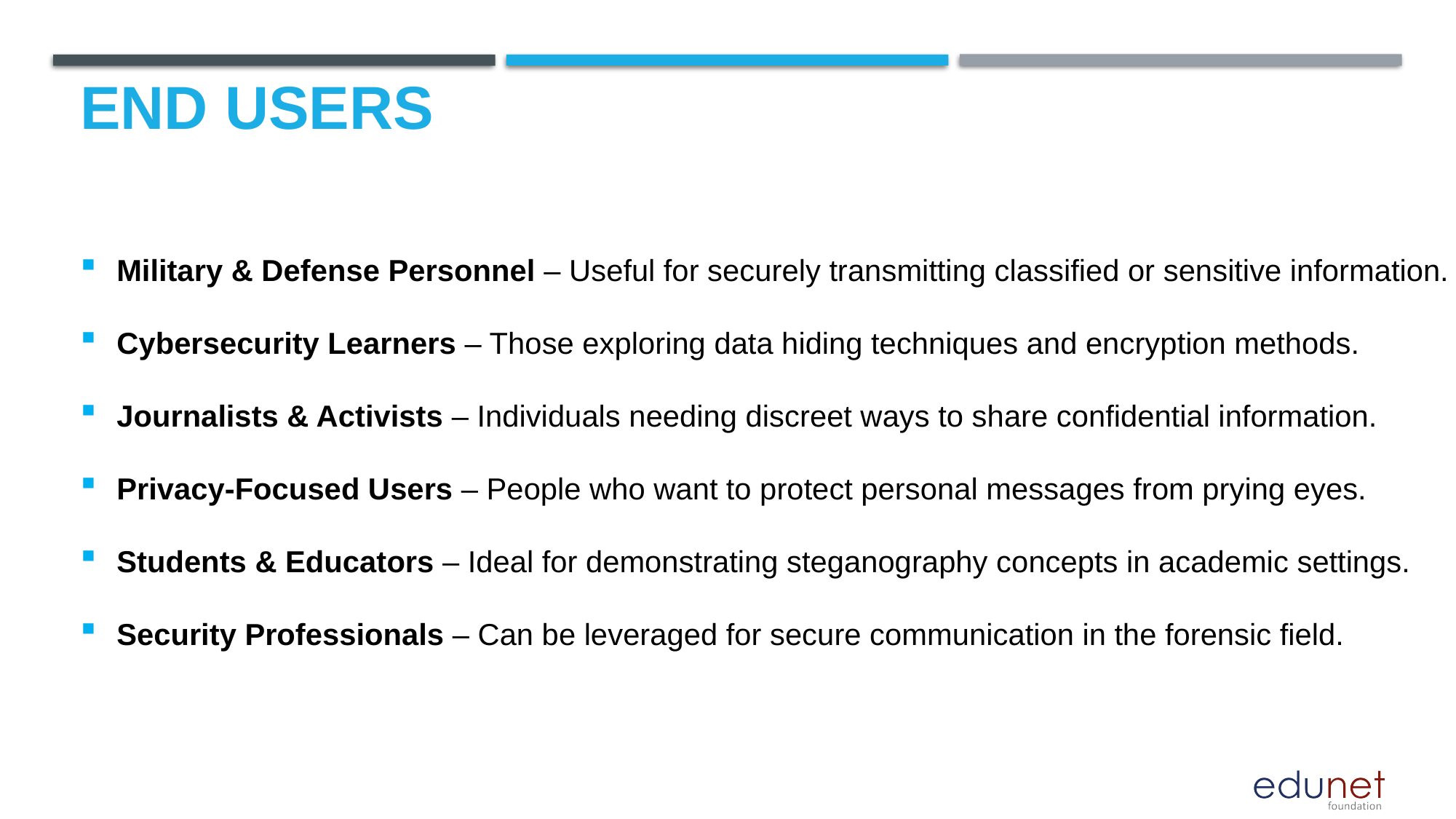

# End users
Military & Defense Personnel – Useful for securely transmitting classified or sensitive information.
Cybersecurity Learners – Those exploring data hiding techniques and encryption methods.
Journalists & Activists – Individuals needing discreet ways to share confidential information.
Privacy-Focused Users – People who want to protect personal messages from prying eyes.
Students & Educators – Ideal for demonstrating steganography concepts in academic settings.
Security Professionals – Can be leveraged for secure communication in the forensic field.